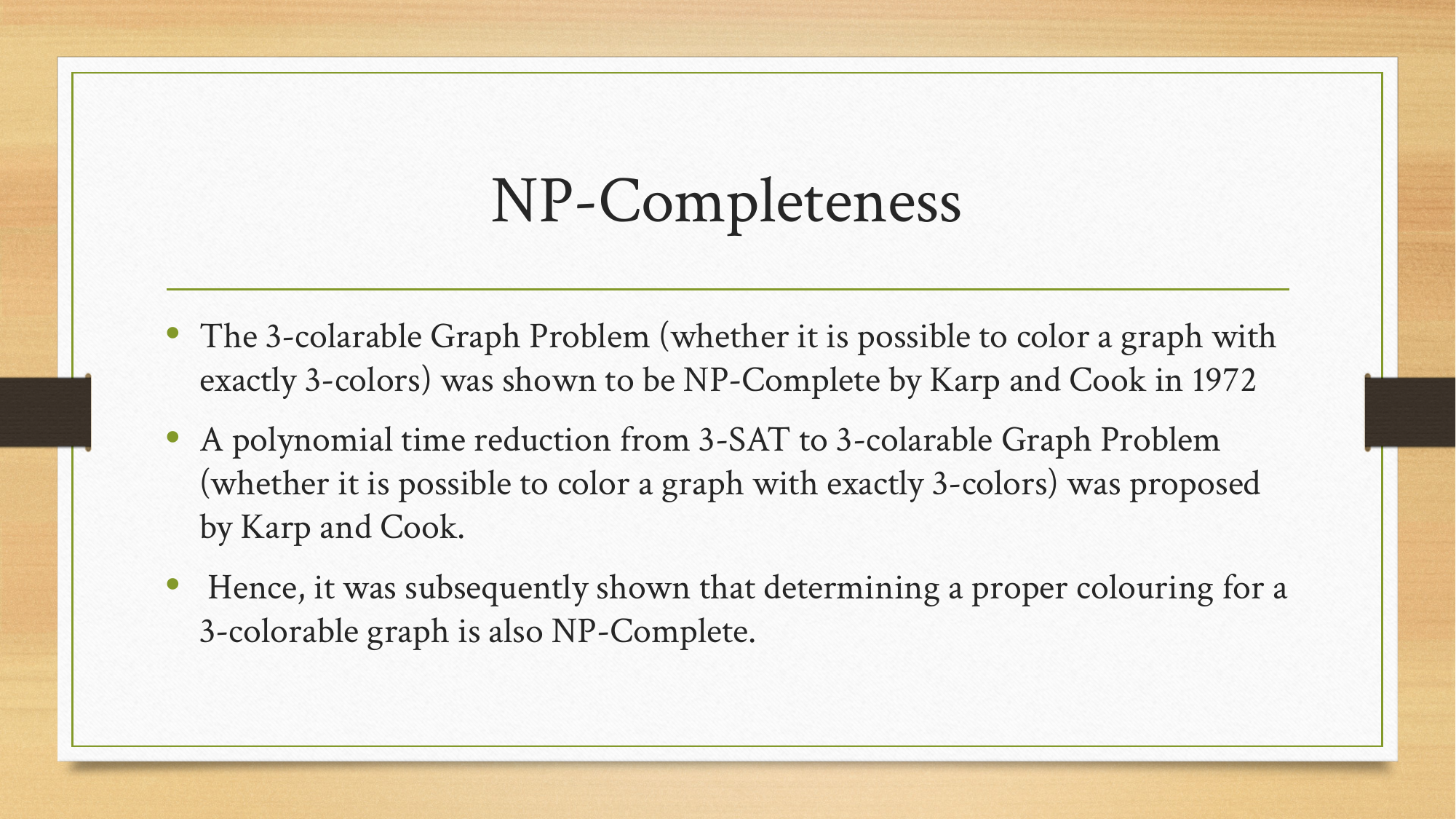

# NP-Completeness
The 3-colarable Graph Problem (whether it is possible to color a graph with exactly 3-colors) was shown to be NP-Complete by Karp and Cook in 1972
A polynomial time reduction from 3-SAT to 3-colarable Graph Problem (whether it is possible to color a graph with exactly 3-colors) was proposed by Karp and Cook.
 Hence, it was subsequently shown that determining a proper colouring for a 3-colorable graph is also NP-Complete.